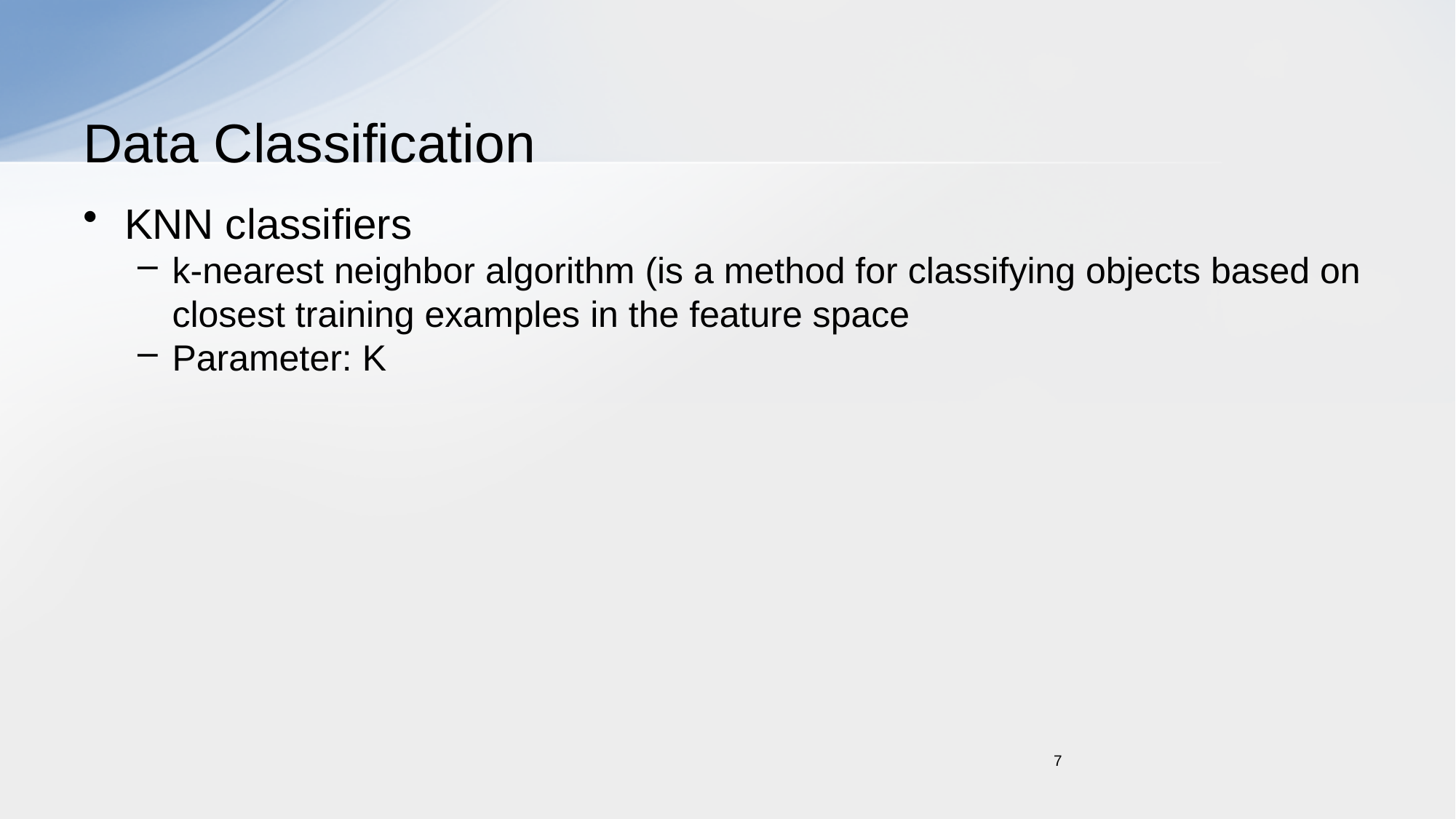

# Data Classification
KNN classifiers
k-nearest neighbor algorithm (is a method for classifying objects based on closest training examples in the feature space
Parameter: K

7